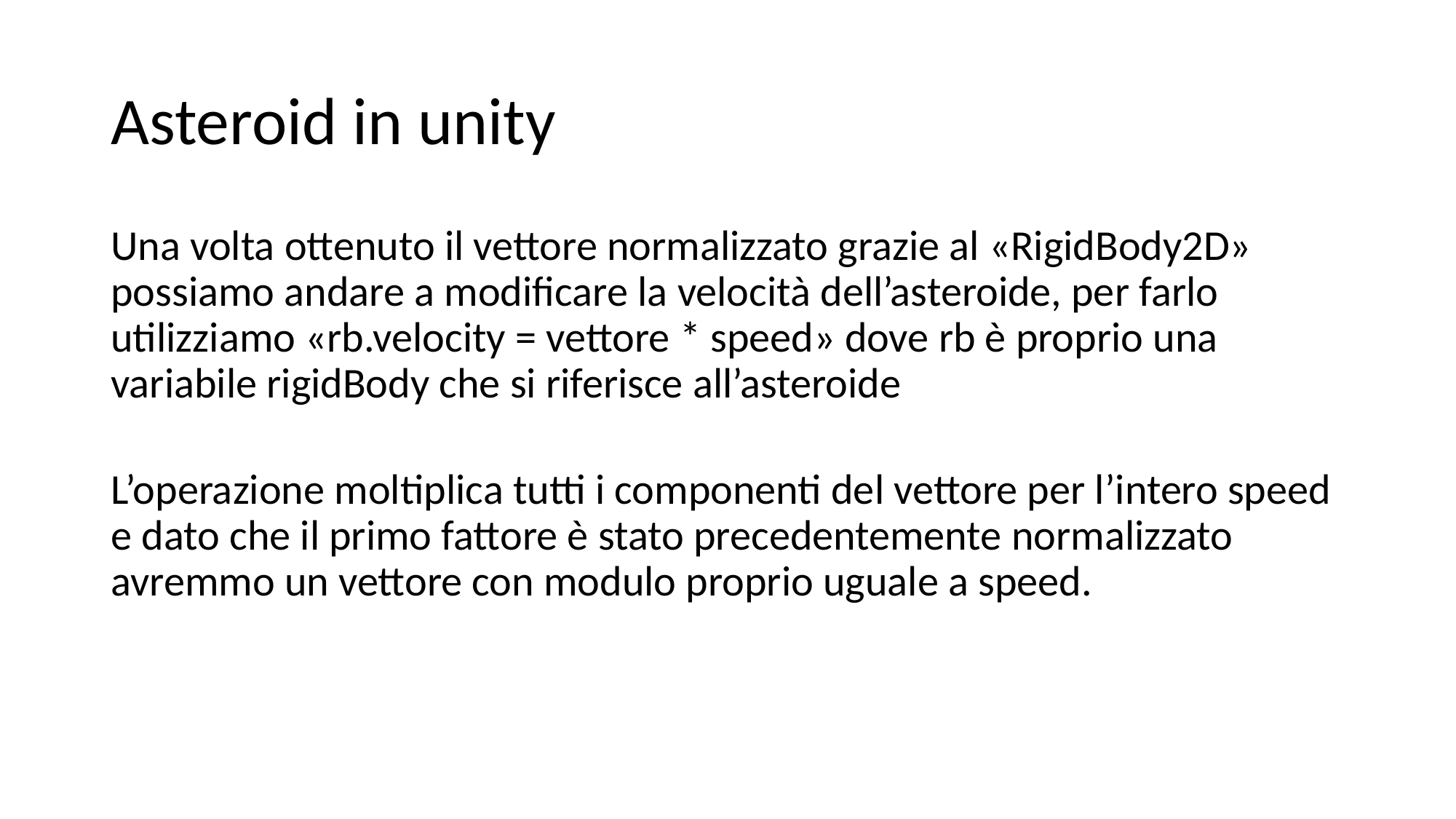

# Asteroid in unity
Una volta ottenuto il vettore normalizzato grazie al «RigidBody2D» possiamo andare a modificare la velocità dell’asteroide, per farlo utilizziamo «rb.velocity = vettore * speed» dove rb è proprio una variabile rigidBody che si riferisce all’asteroide
L’operazione moltiplica tutti i componenti del vettore per l’intero speed e dato che il primo fattore è stato precedentemente normalizzato avremmo un vettore con modulo proprio uguale a speed.